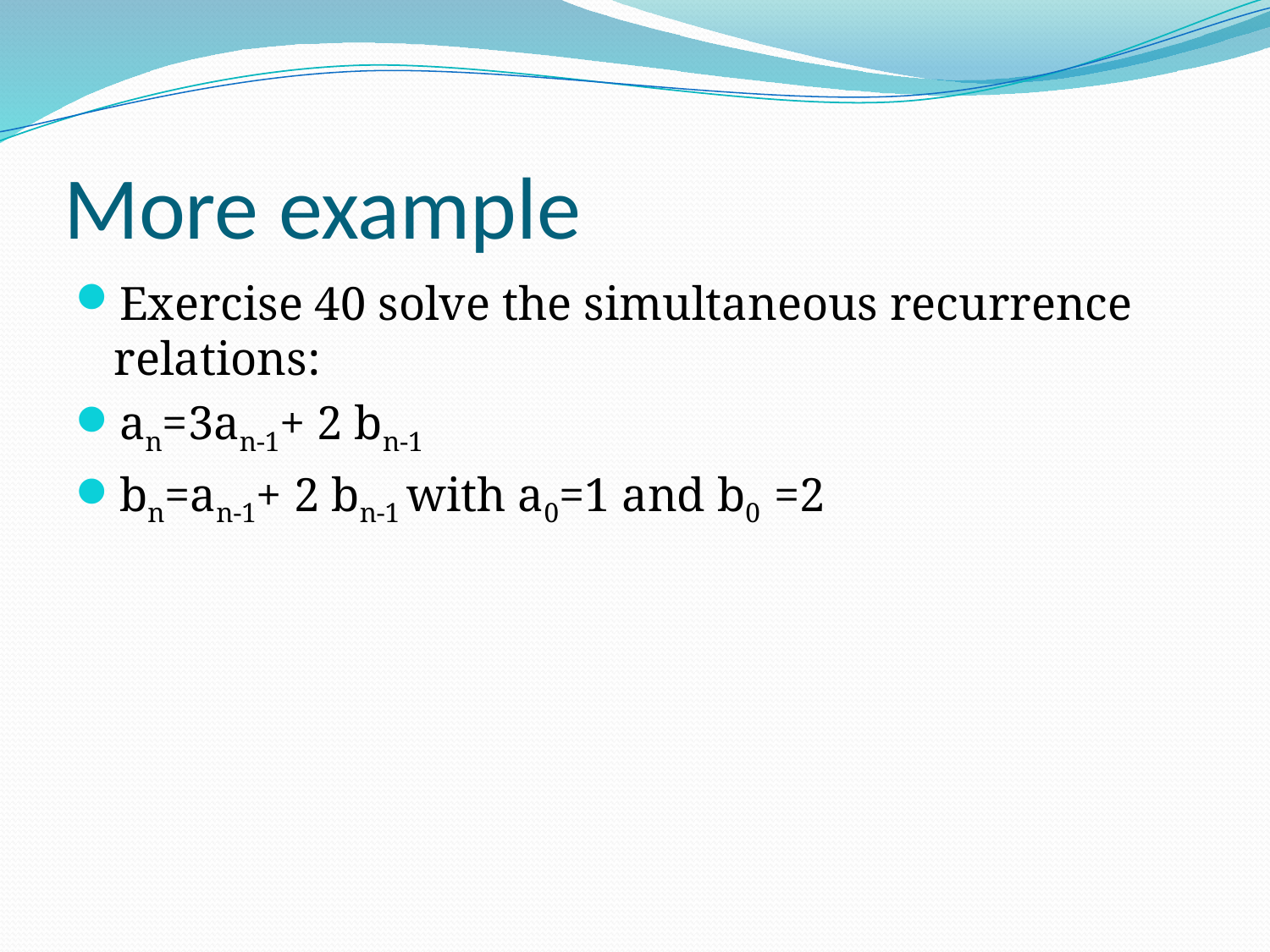

# More example
Exercise 40 solve the simultaneous recurrence relations:
an=3an-1+ 2 bn-1
bn=an-1+ 2 bn-1 with a0=1 and b0  =2